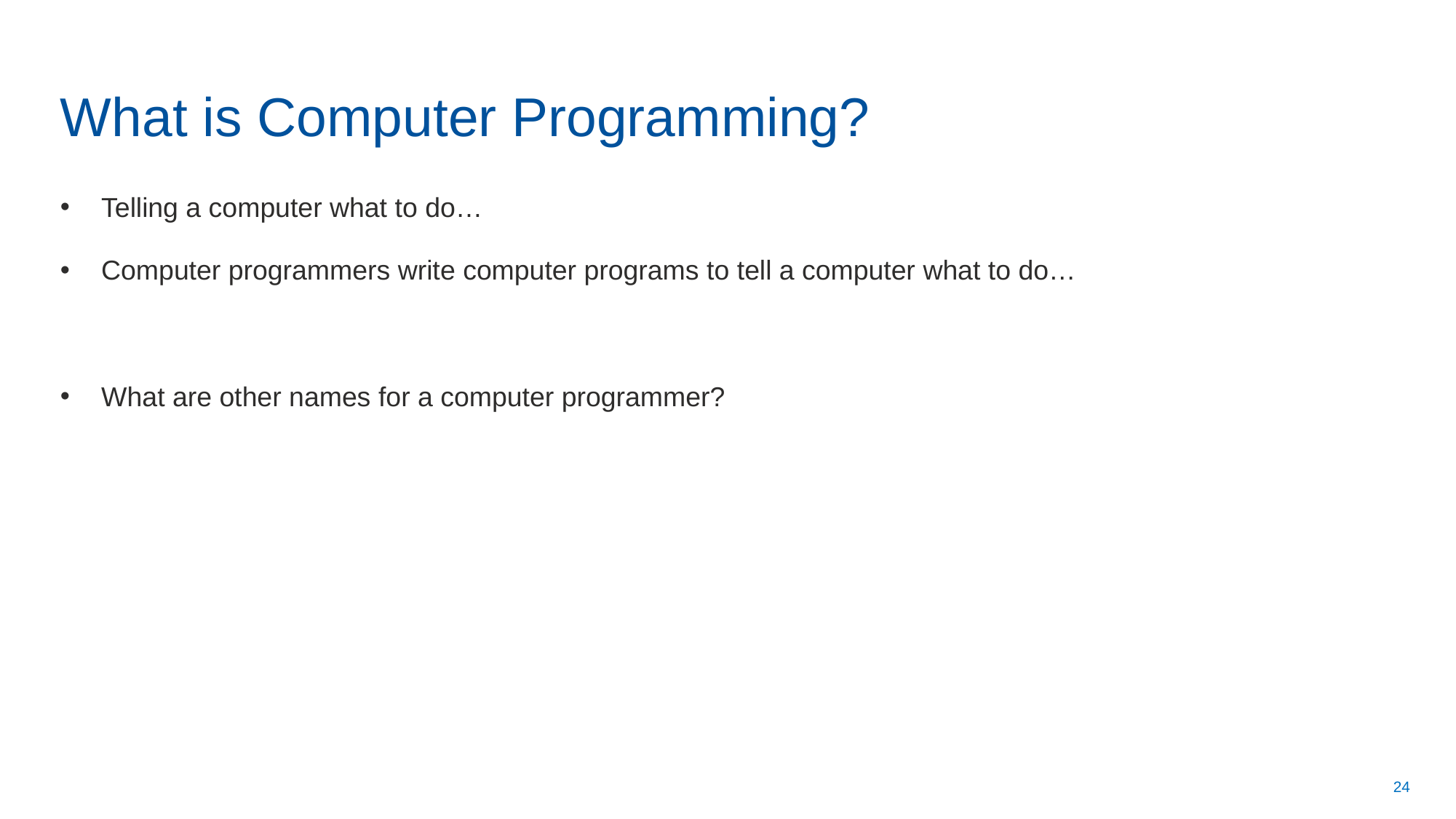

# What is Computer Programming?
Telling a computer what to do…
Computer programmers write computer programs to tell a computer what to do…

What are other names for a computer programmer?